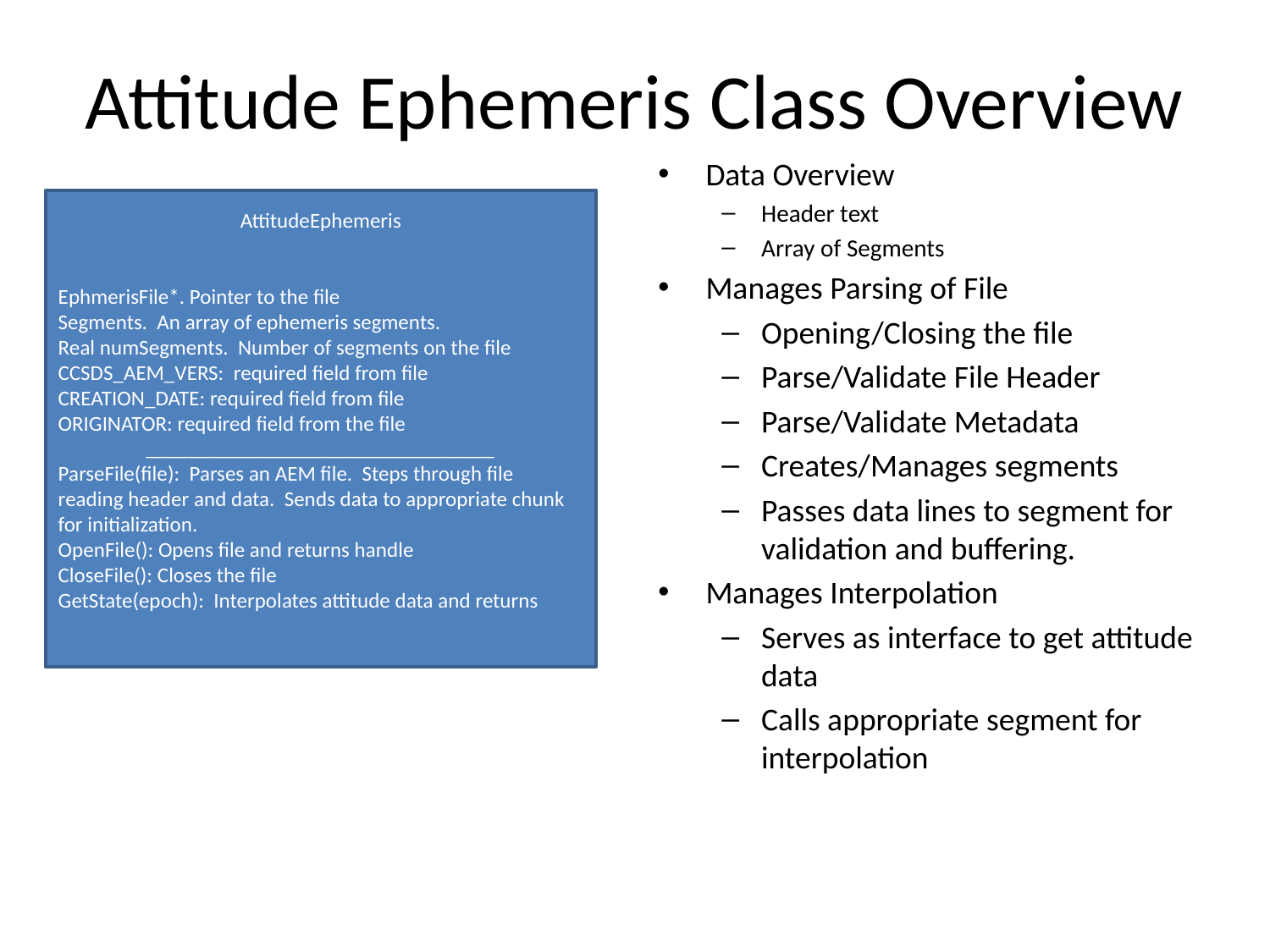

# Attitude Ephemeris Class Overview
Data Overview
Header text
Array of Segments
Manages Parsing of File
Opening/Closing the file
Parse/Validate File Header
Parse/Validate Metadata
Creates/Manages segments
Passes data lines to segment for validation and buffering.
Manages Interpolation
Serves as interface to get attitude data
Calls appropriate segment for interpolation
AttitudeEphemeris

EphmerisFile*. Pointer to the file
Segments.  An array of ephemeris segments.
Real numSegments.  Number of segments on the file
CCSDS_AEM_VERS:  required field from file
CREATION_DATE: required field from file
ORIGINATOR: required field from the file
_________________________________
ParseFile(file):  Parses an AEM file.  Steps through file reading header and data.  Sends data to appropriate chunk for initialization.
OpenFile(): Opens file and returns handle
CloseFile(): Closes the file
GetState(epoch):  Interpolates attitude data and returns